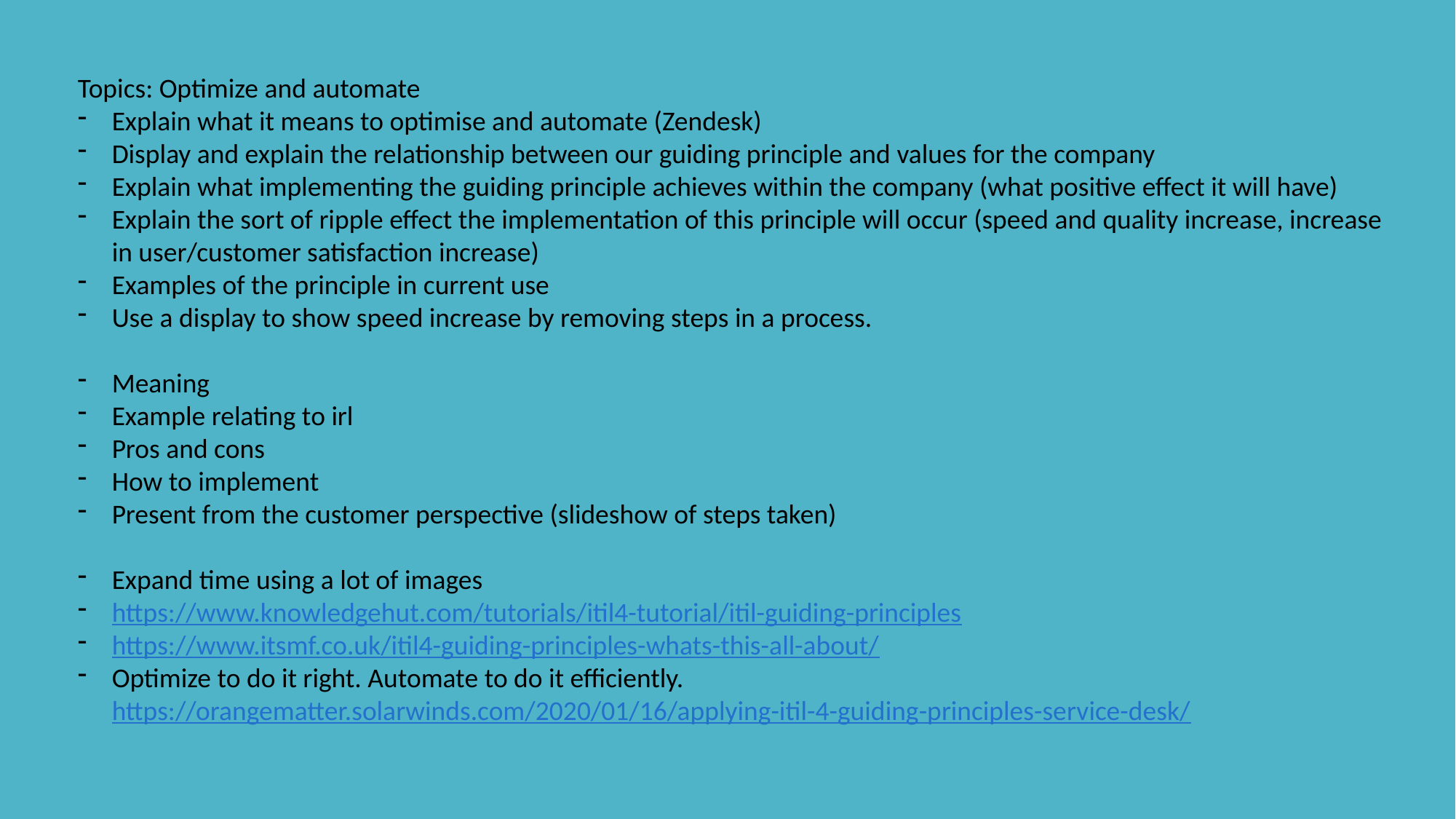

Topics: Optimize and automate
Explain what it means to optimise and automate (Zendesk)
Display and explain the relationship between our guiding principle and values for the company
Explain what implementing the guiding principle achieves within the company (what positive effect it will have)
Explain the sort of ripple effect the implementation of this principle will occur (speed and quality increase, increase in user/customer satisfaction increase)
Examples of the principle in current use
Use a display to show speed increase by removing steps in a process.

Meaning
Example relating to irl
Pros and cons
How to implement
Present from the customer perspective (slideshow of steps taken)

Expand time using a lot of images
https://www.knowledgehut.com/tutorials/itil4-tutorial/itil-guiding-principles
https://www.itsmf.co.uk/itil4-guiding-principles-whats-this-all-about/
Optimize to do it right. Automate to do it efficiently. https://orangematter.solarwinds.com/2020/01/16/applying-itil-4-guiding-principles-service-desk/